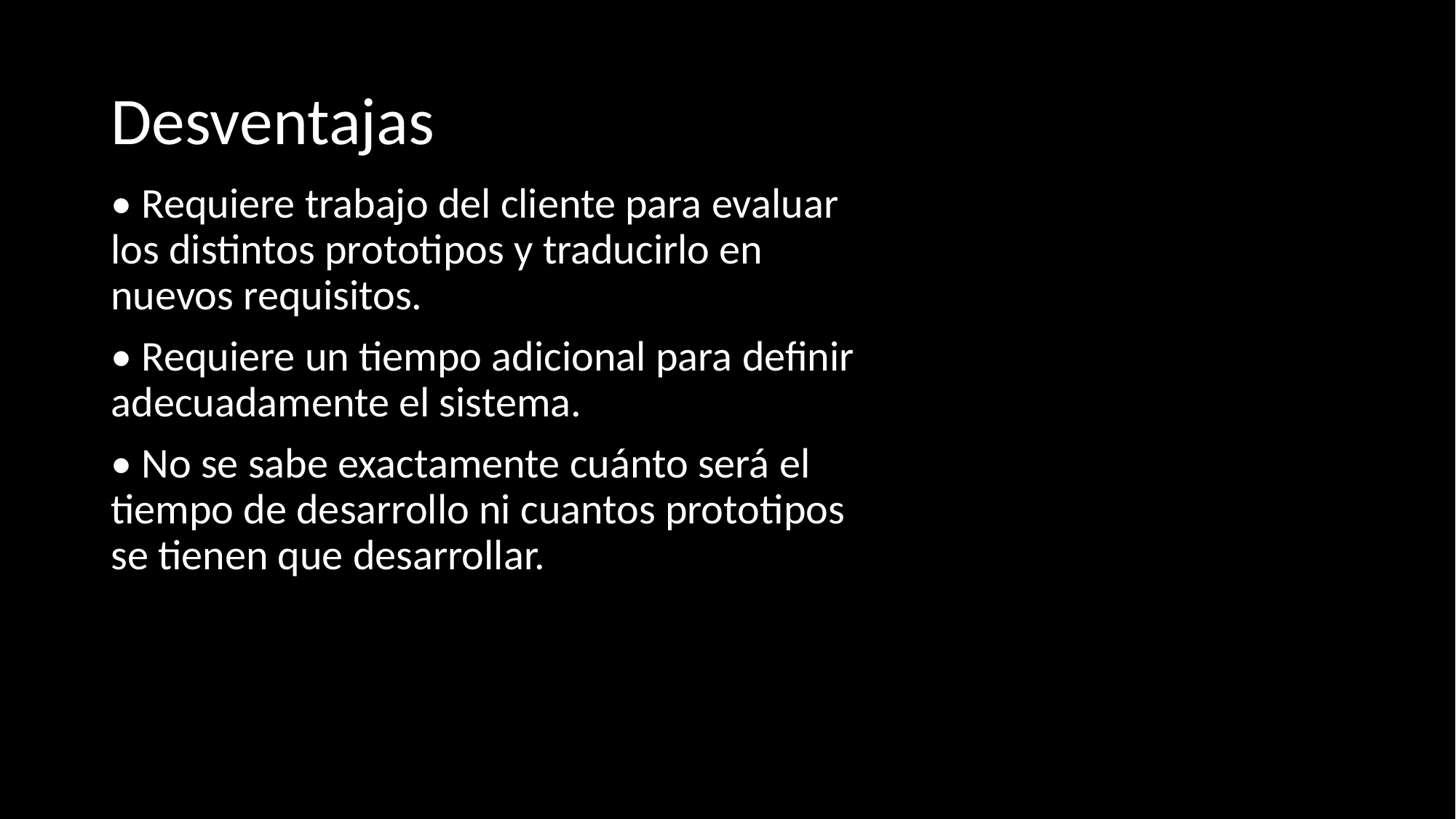

# Desventajas
• Requiere trabajo del cliente para evaluar los distintos prototipos y traducirlo en nuevos requisitos.
• Requiere un tiempo adicional para definir adecuadamente el sistema.
• No se sabe exactamente cuánto será el tiempo de desarrollo ni cuantos prototipos se tienen que desarrollar.